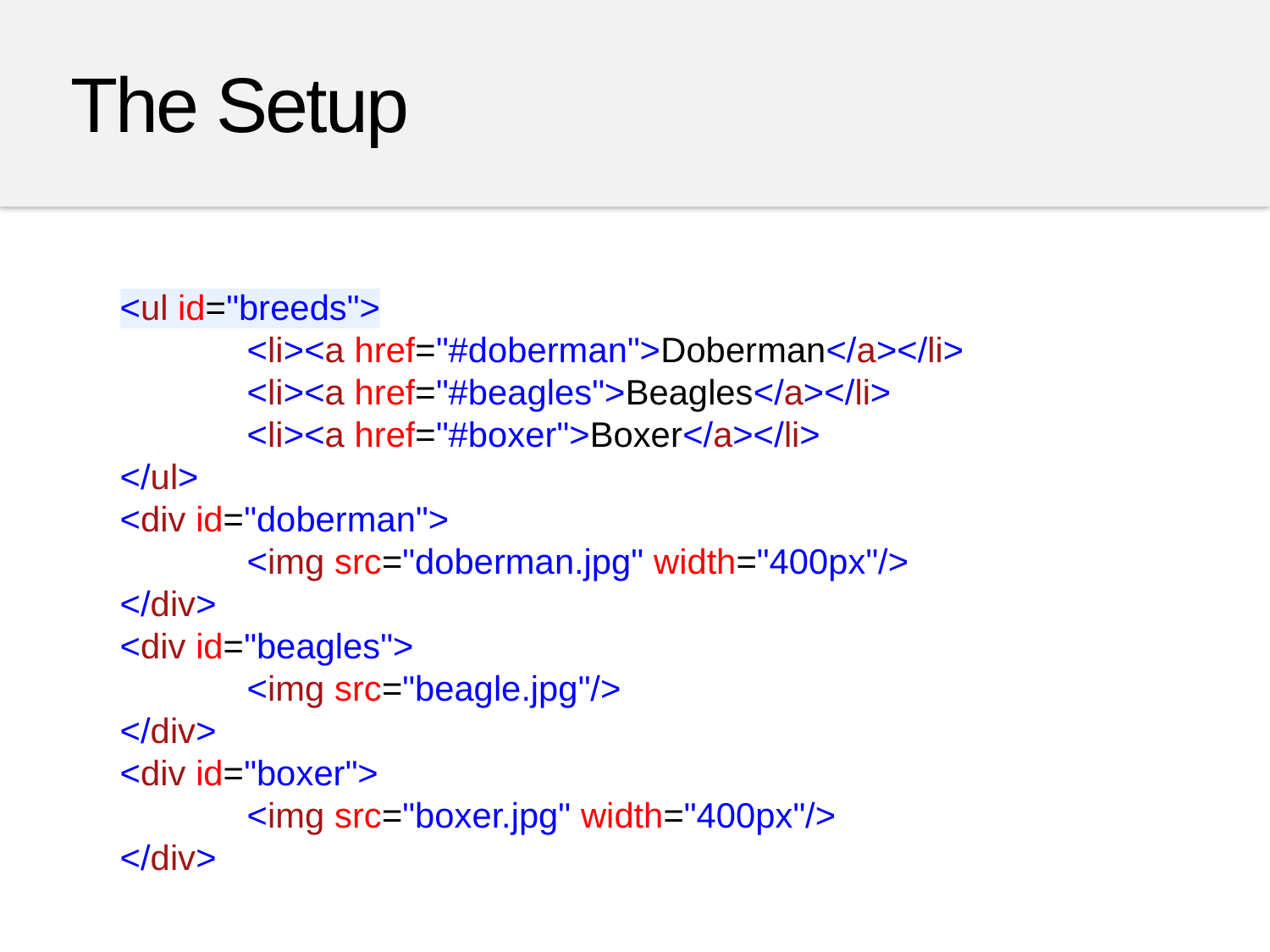

The Setup
<ul id="breeds">
	<li><a href="#doberman">Doberman</a></li>
	<li><a href="#beagles">Beagles</a></li>
	<li><a href="#boxer">Boxer</a></li>
</ul>
<div id="doberman">
	<img src="doberman.jpg" width="400px"/>
</div>
<div id="beagles">
	<img src="beagle.jpg"/>
</div>
<div id="boxer">
	<img src="boxer.jpg" width="400px"/>
</div>